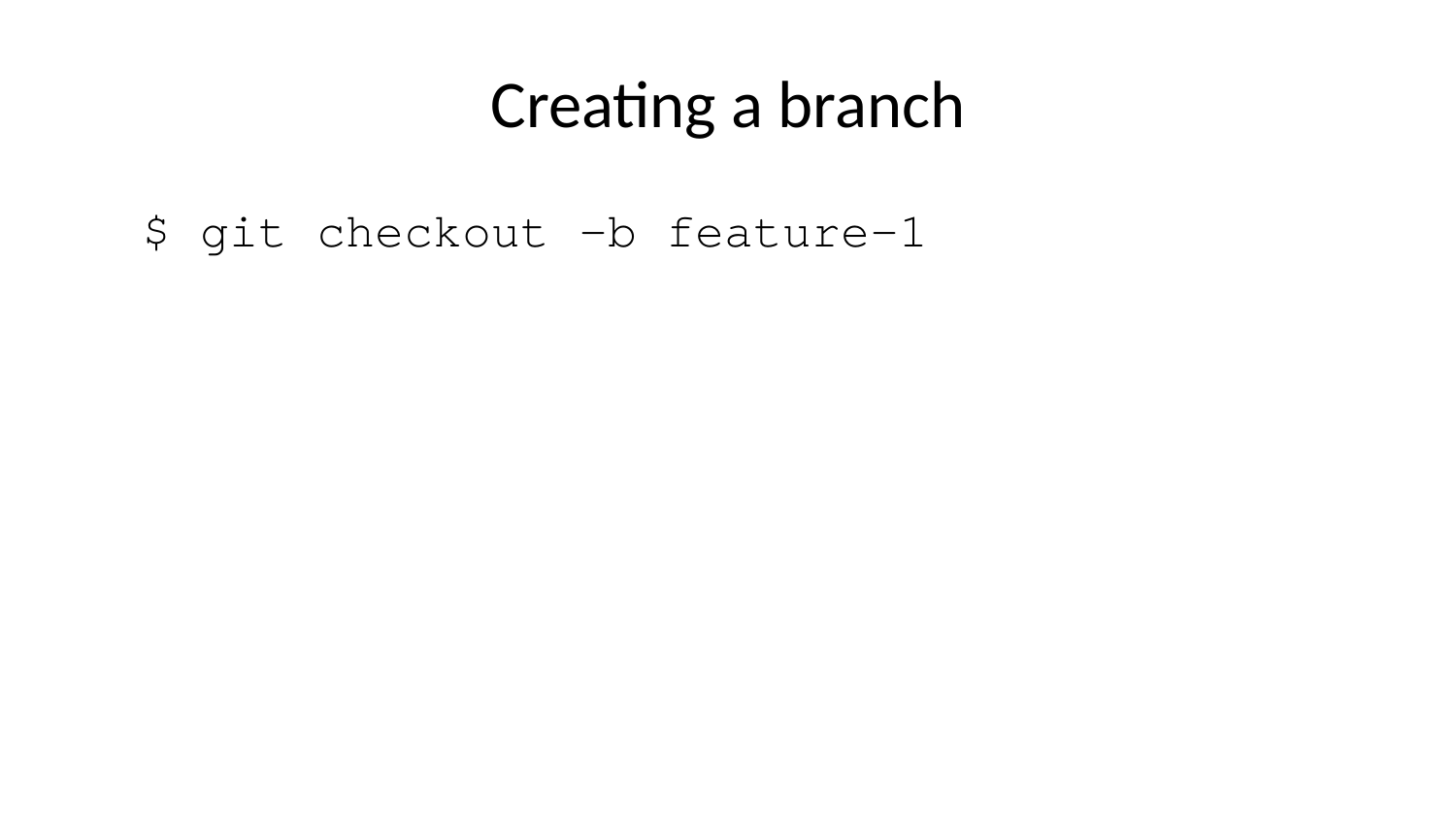

# Creating a branch
$ git checkout -b feature-1